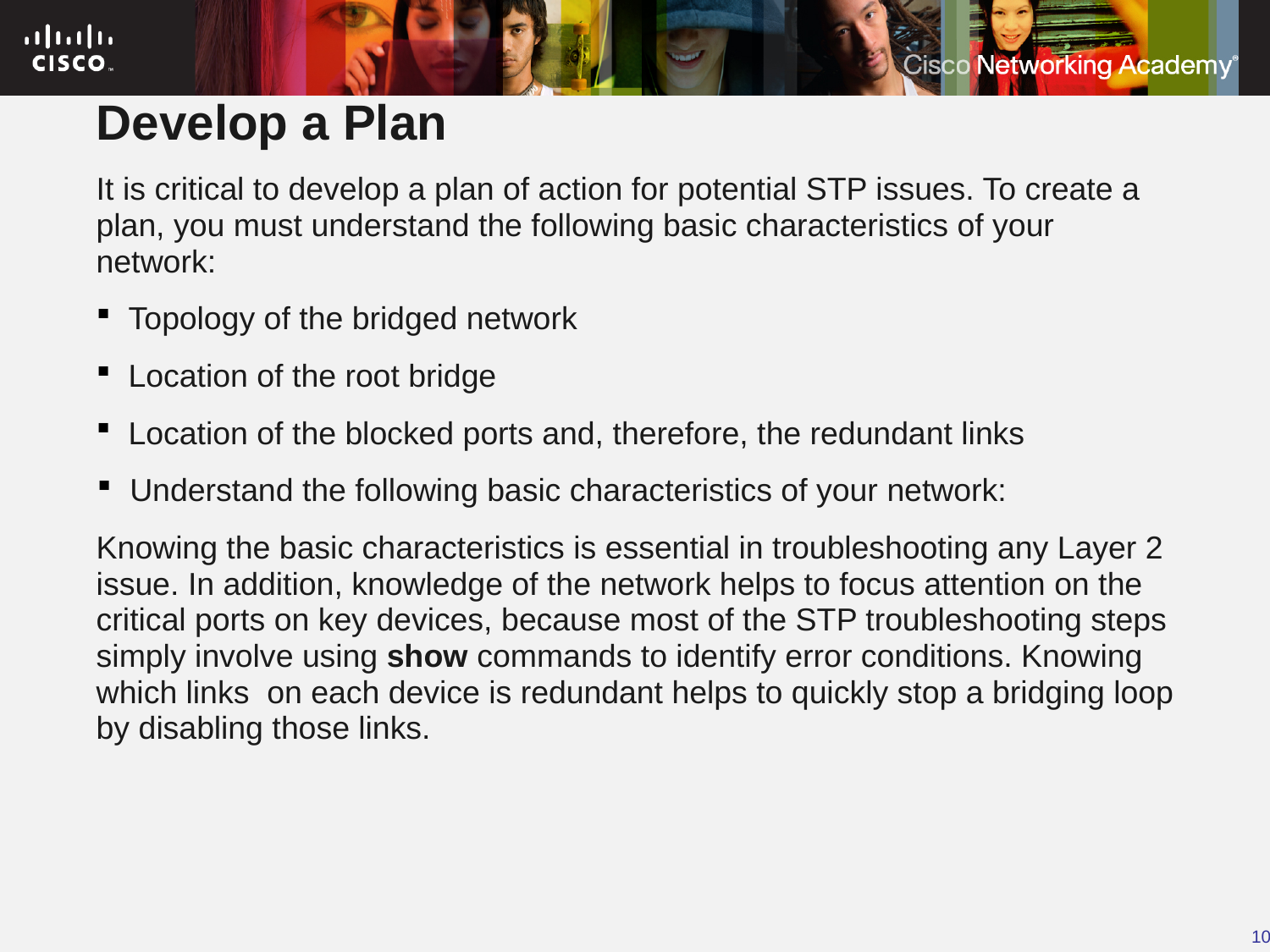

# Develop a Plan
It is critical to develop a plan of action for potential STP issues. To create a plan, you must understand the following basic characteristics of your network:
Topology of the bridged network
Location of the root bridge
Location of the blocked ports and, therefore, the redundant links
Understand the following basic characteristics of your network:
Knowing the basic characteristics is essential in troubleshooting any Layer 2 issue. In addition, knowledge of the network helps to focus attention on the critical ports on key devices, because most of the STP troubleshooting steps simply involve using show commands to identify error conditions. Knowing which links  on each device is redundant helps to quickly stop a bridging loop by disabling those links.